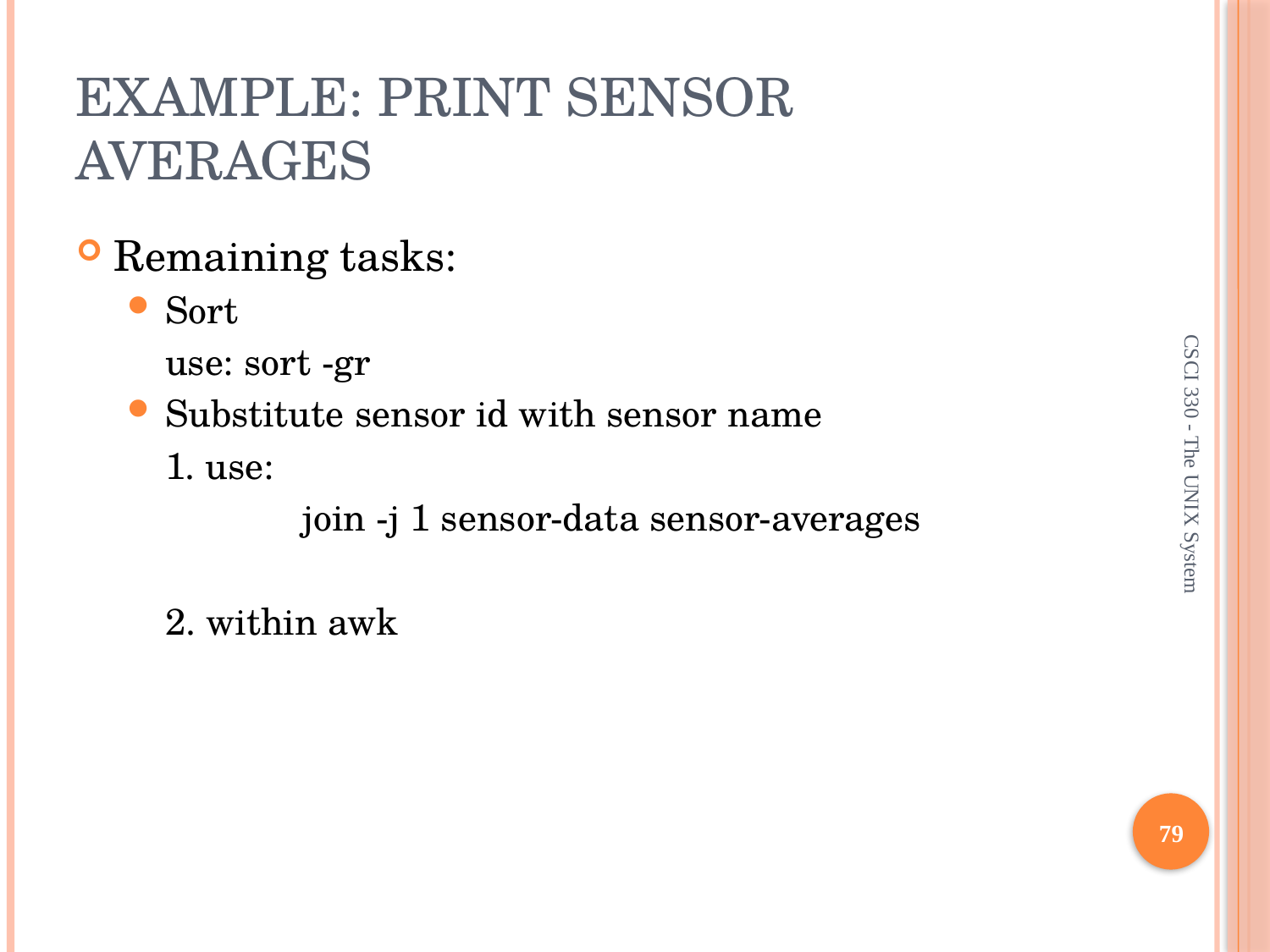

Example: print sensor averages
Remaining tasks:
Sort
	use: sort -gr
Substitute sensor id with sensor name
	1. use:
		 join -j 1 sensor-data sensor-averages

	2. within awk
CSCI 330 - The UNIX System
79